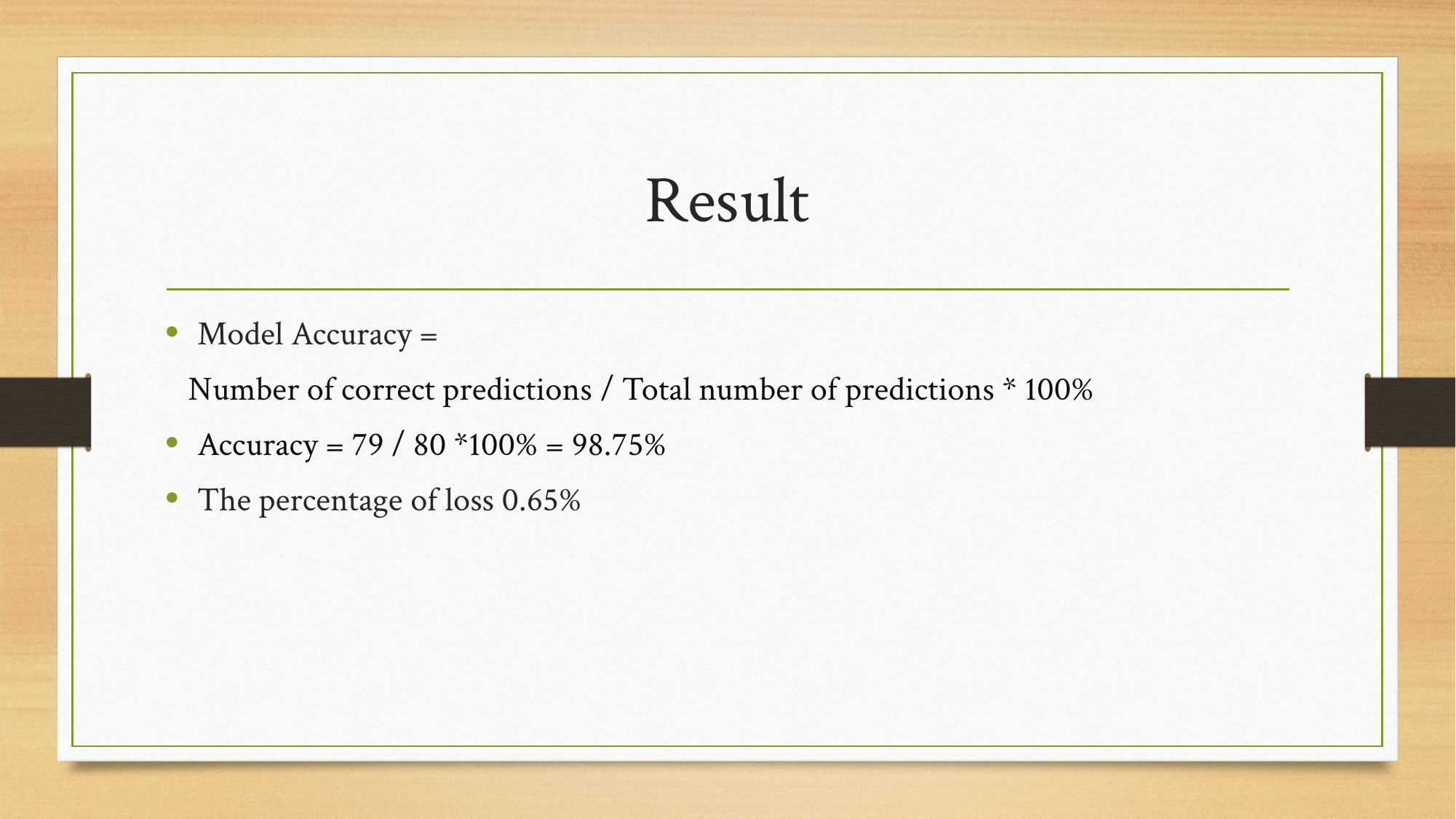

# Result
Model Accuracy =
   Number of correct predictions​ / Total number of predictions * 100%
Accuracy = 79 / 80 *100% = 98.75%
The percentage of loss 0.65%